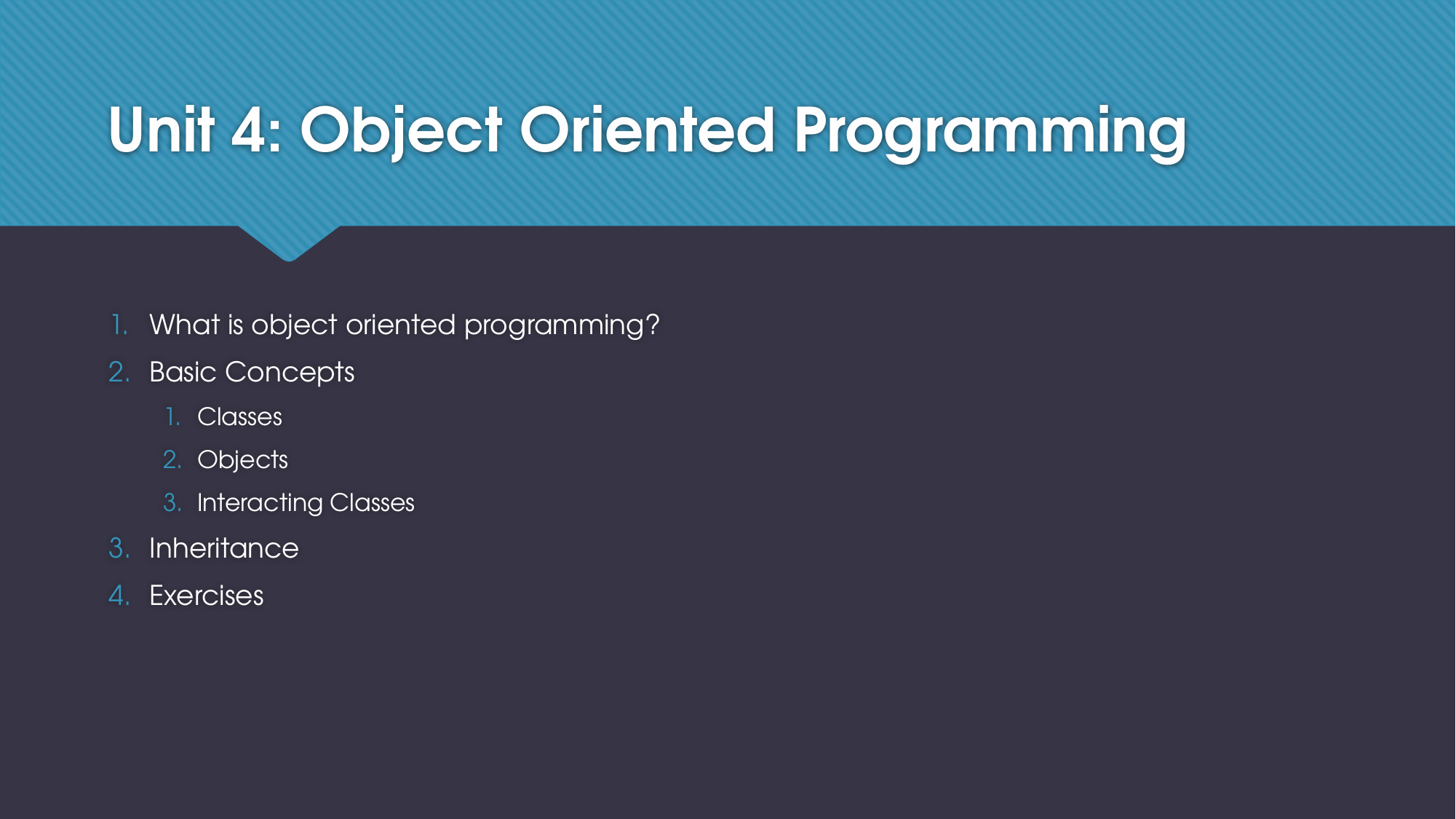

# Unit 4: Object Oriented Programming
What is object oriented programming?
Basic Concepts
Classes
Objects
Interacting Classes
Inheritance
Exercises